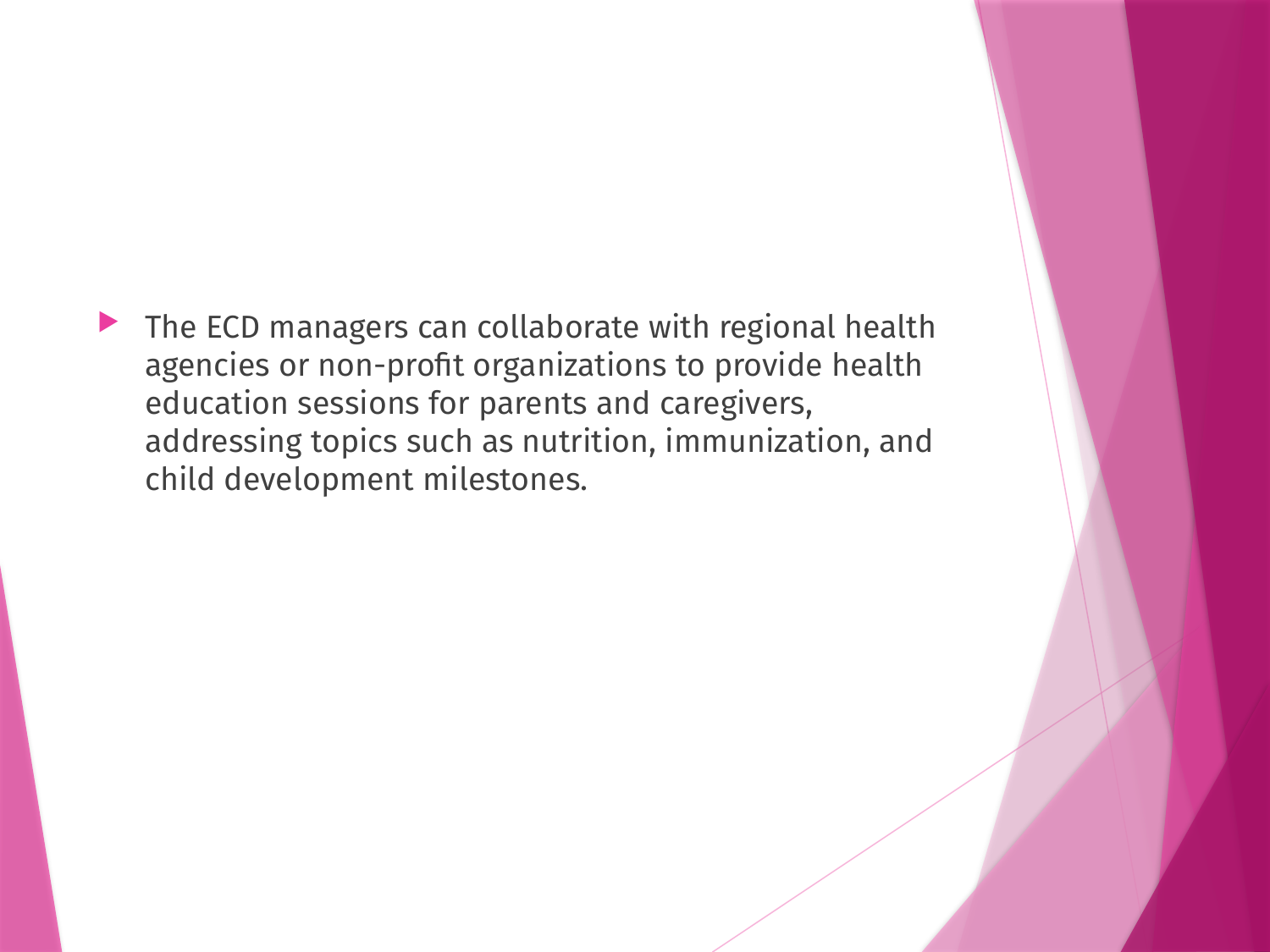

The ECD managers can collaborate with regional health agencies or non-profit organizations to provide health education sessions for parents and caregivers, addressing topics such as nutrition, immunization, and child development milestones.